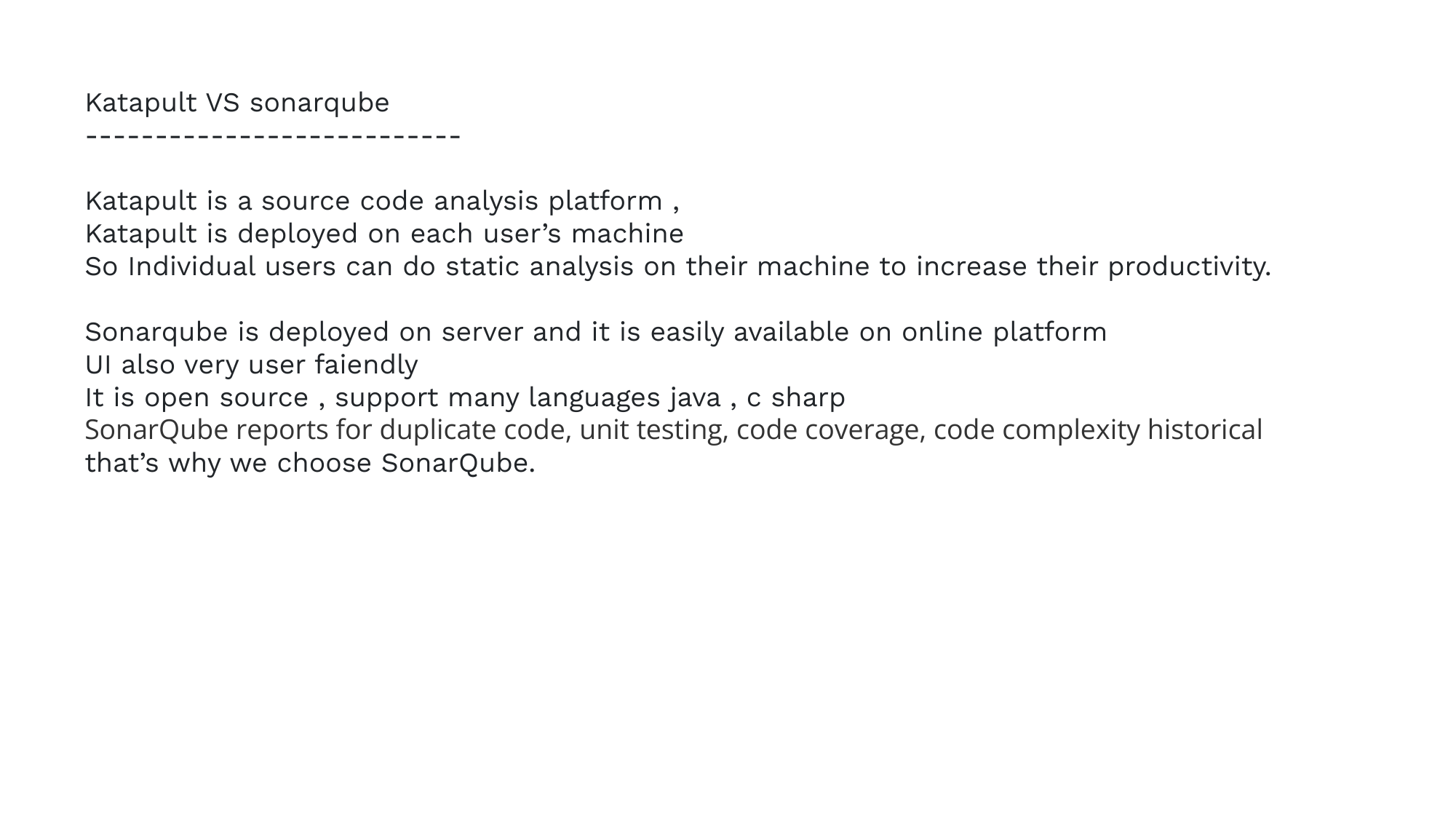

Katapult VS sonarqube
---------------------------

Katapult is a source code analysis platform ,
Katapult is deployed on each user’s machine
So Individual users can do static analysis on their machine to increase their productivity.

Sonarqube is deployed on server and it is easily available on online platform
UI also very user faiendly
It is open source , support many languages java , c sharp
SonarQube reports for duplicate code, unit testing, code coverage, code complexity historical
that’s why we choose SonarQube.